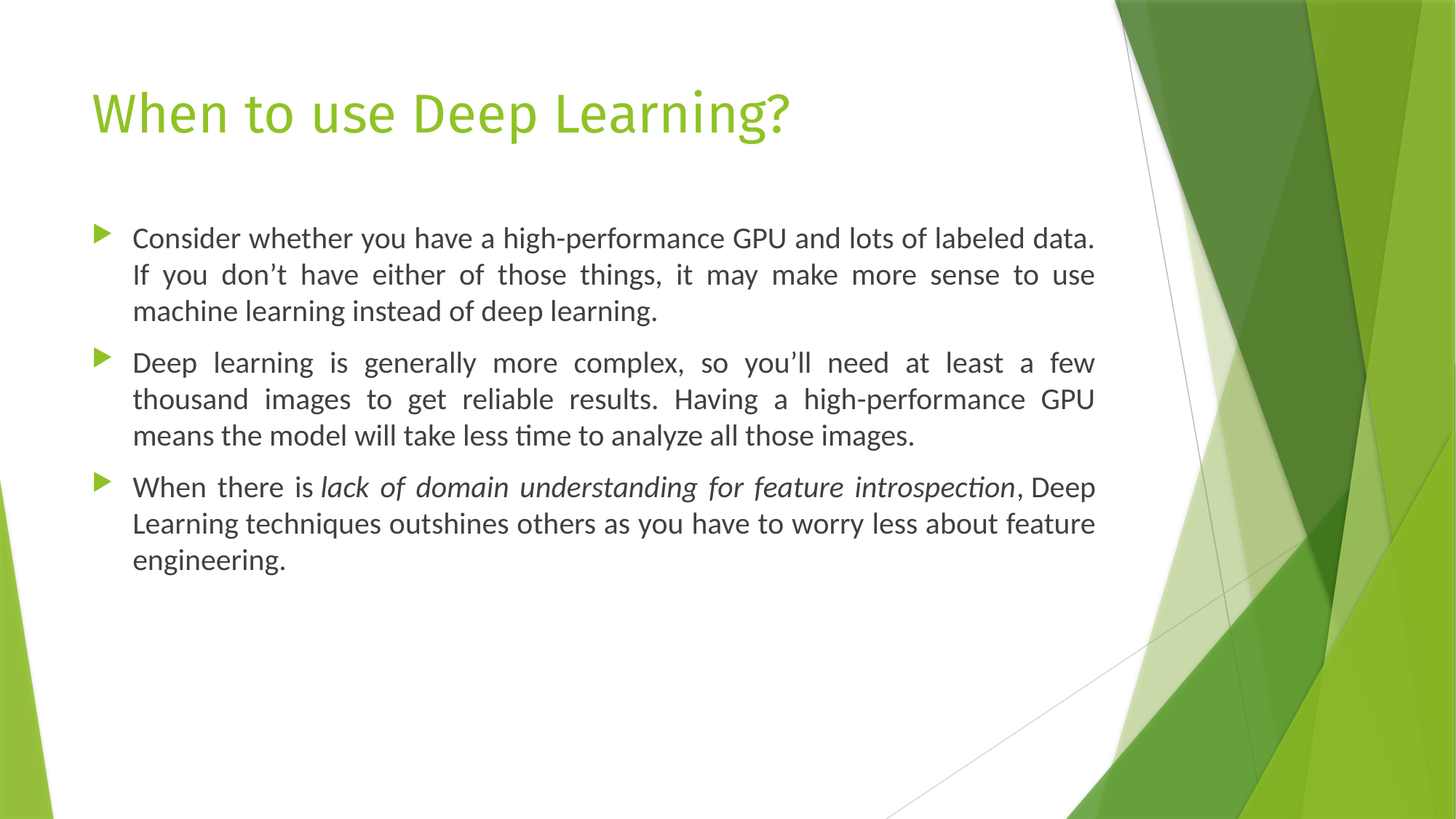

# When to use Deep Learning?
Consider whether you have a high-performance GPU and lots of labeled data. If you don’t have either of those things, it may make more sense to use machine learning instead of deep learning.
Deep learning is generally more complex, so you’ll need at least a few thousand images to get reliable results. Having a high-performance GPU means the model will take less time to analyze all those images.
When there is lack of domain understanding for feature introspection, Deep Learning techniques outshines others as you have to worry less about feature engineering.